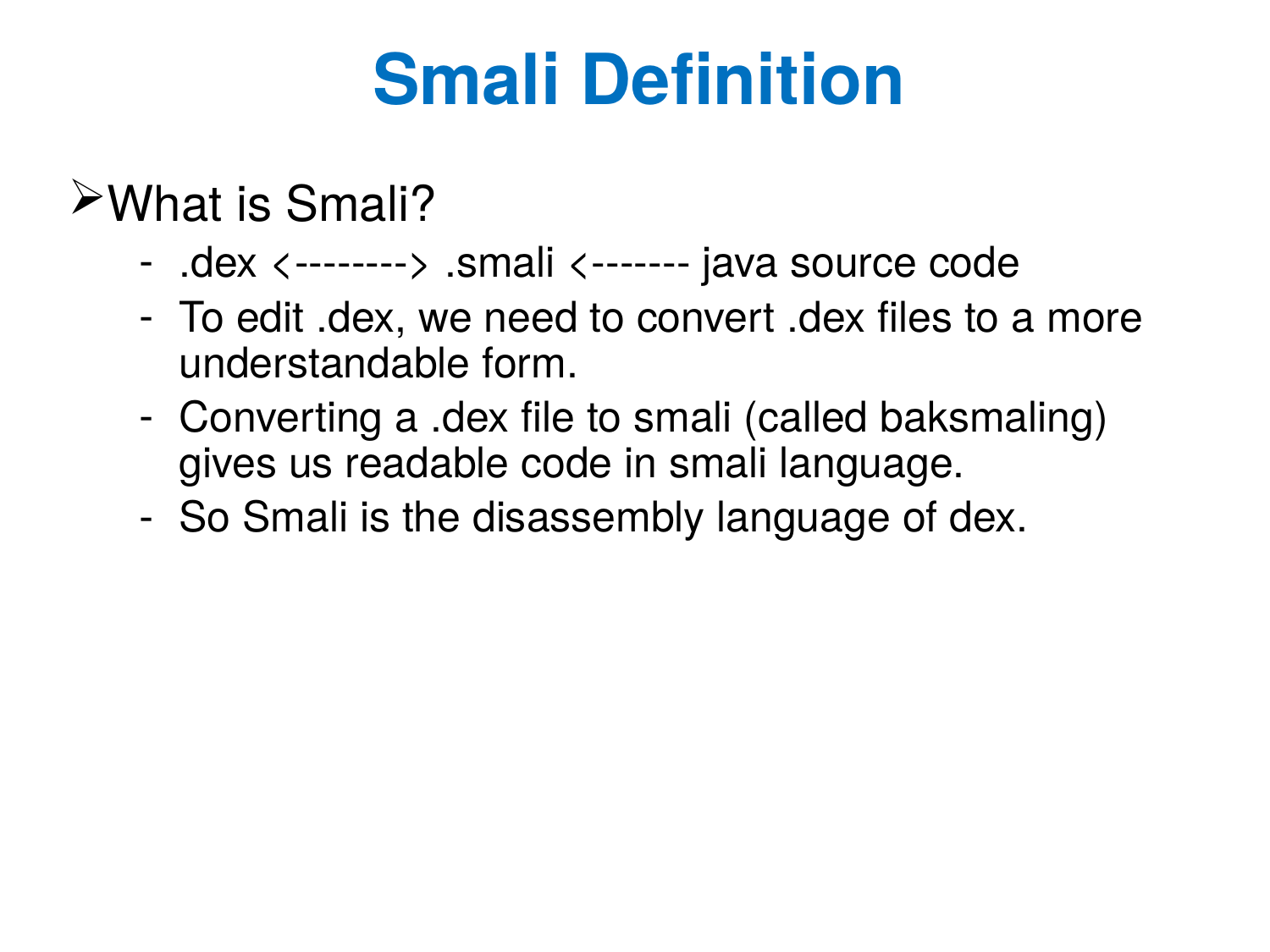

# Smali Definition
What is Smali?
.dex <--------> .smali <------- java source code
To edit .dex, we need to convert .dex files to a more understandable form.
Converting a .dex file to smali (called baksmaling) gives us readable code in smali language.
So Smali is the disassembly language of dex.